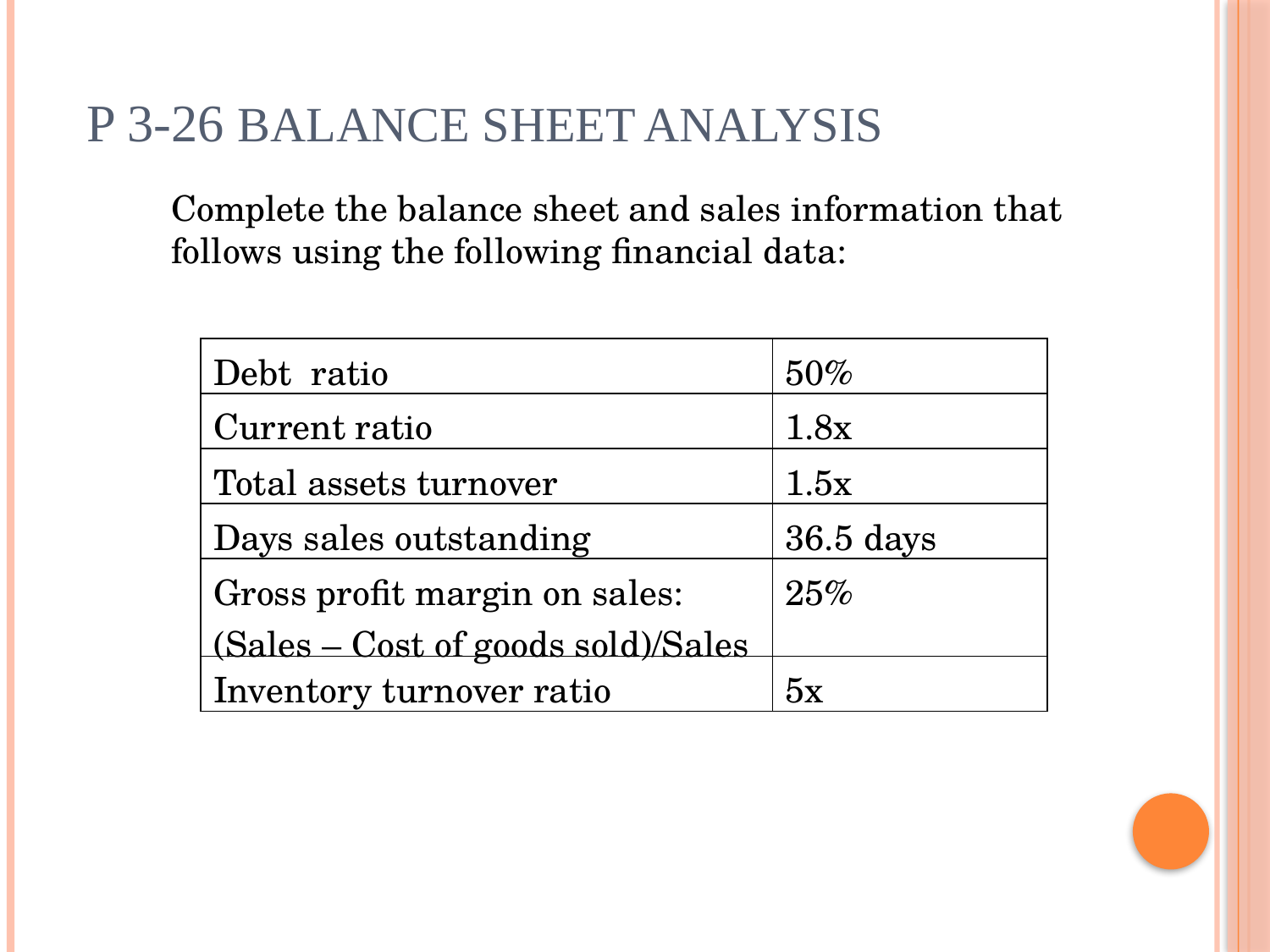

# P 3-26 Balance Sheet Analysis
Complete the balance sheet and sales information that follows using the following financial data:
| Debt ratio | 50% |
| --- | --- |
| Current ratio | 1.8x |
| Total assets turnover | 1.5x |
| Days sales outstanding | 36.5 days |
| Gross profit margin on sales: (Sales – Cost of goods sold)/Sales | 25% |
| Inventory turnover ratio | 5x |